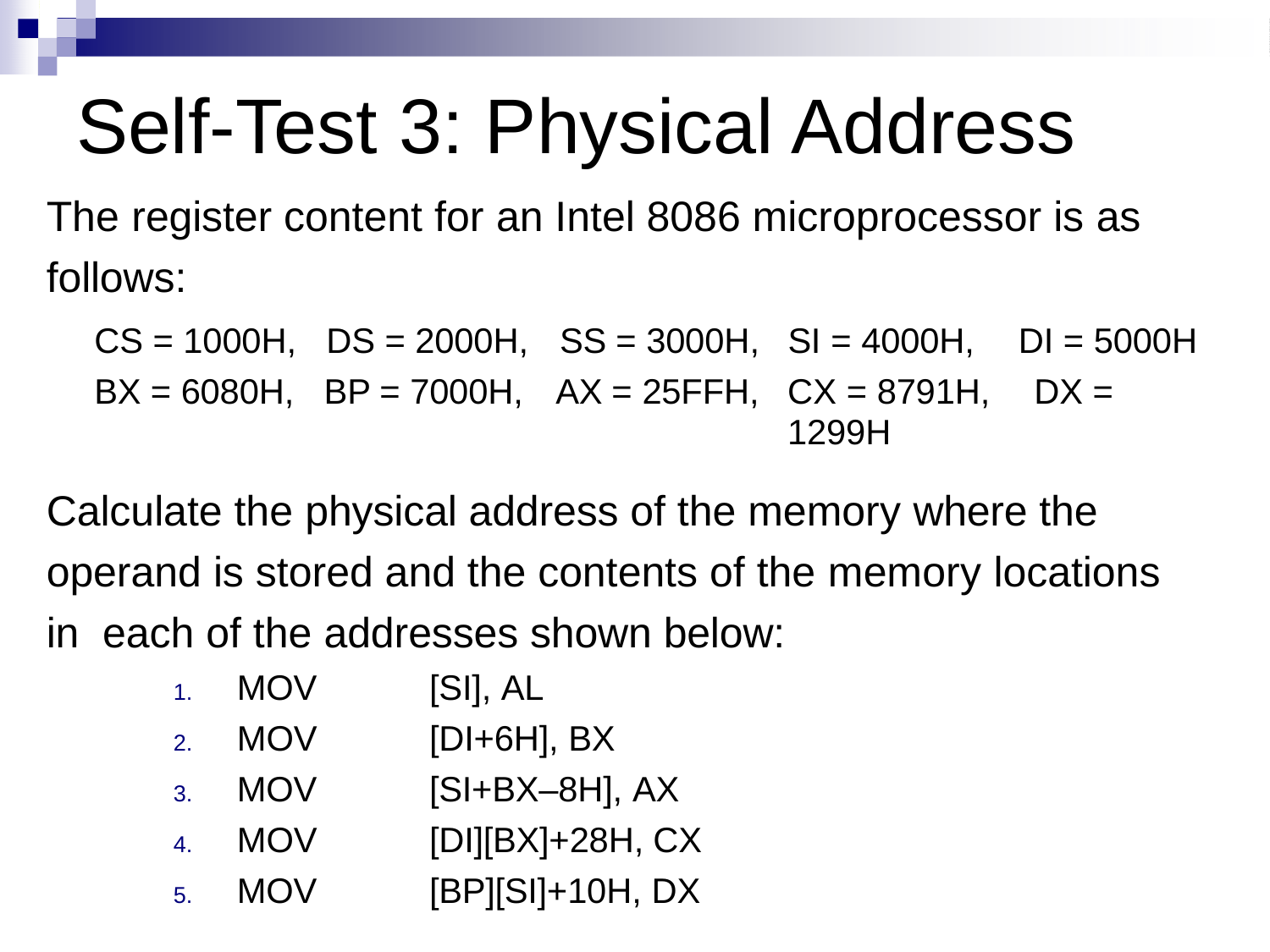

# Self-Test 3: Physical Address
The register content for an Intel 8086 microprocessor is as
follows:
| CS = 1000H, | DS = 2000H, | SS = 3000H, | SI = 4000H, DI = 5000H |
| --- | --- | --- | --- |
| BX = 6080H, | BP = 7000H, | AX = 25FFH, | CX = 8791H, DX = 1299H |
Calculate the physical address of the memory where the  operand is stored and the contents of the memory locations in  each of the addresses shown below:
MOV	[SI], AL
MOV	[DI+6H], BX
MOV	[SI+BX–8H], AX
MOV	[DI][BX]+28H, CX
MOV	[BP][SI]+10H, DX